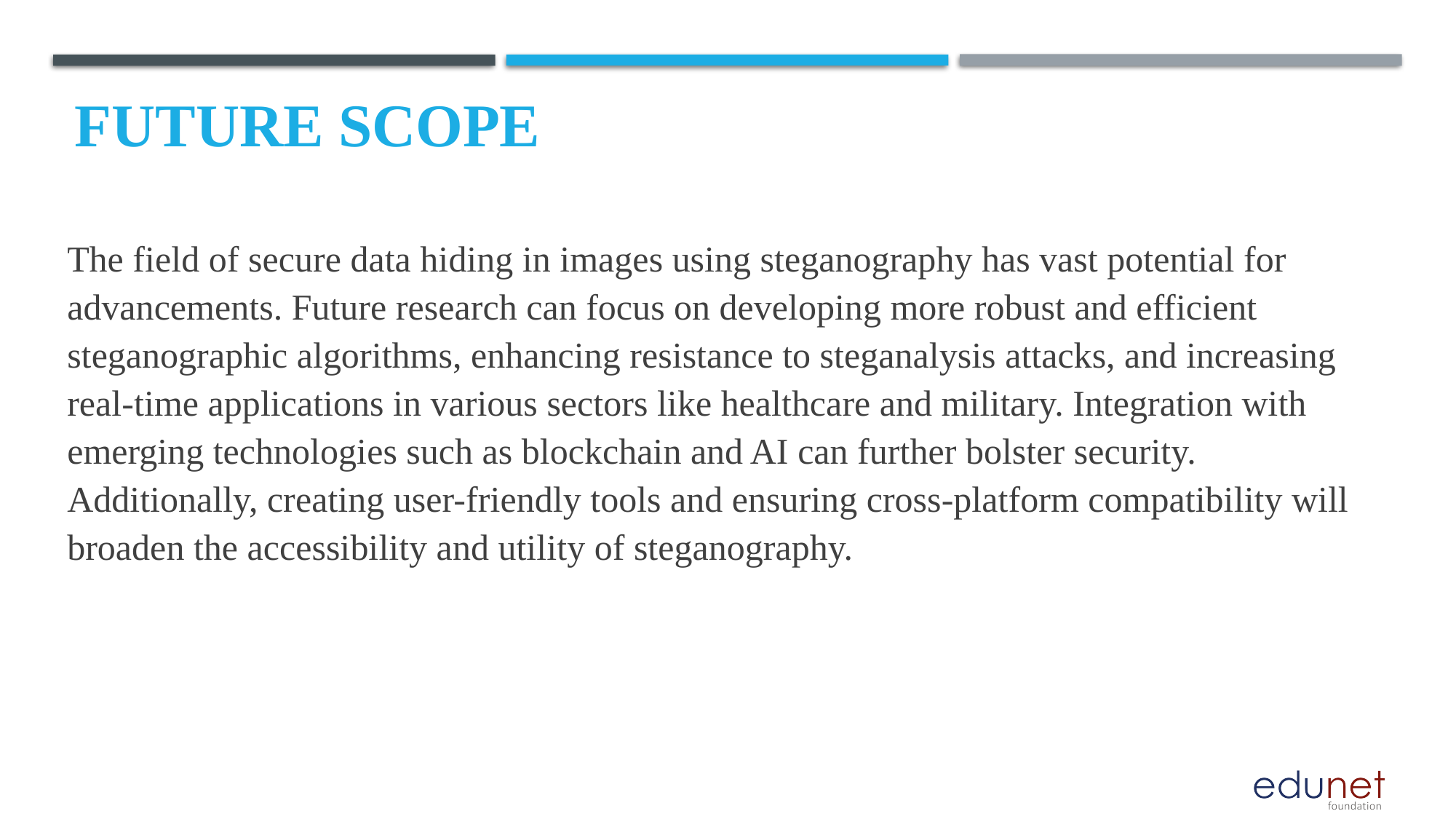

Future scope
The field of secure data hiding in images using steganography has vast potential for advancements. Future research can focus on developing more robust and efficient steganographic algorithms, enhancing resistance to steganalysis attacks, and increasing real-time applications in various sectors like healthcare and military. Integration with emerging technologies such as blockchain and AI can further bolster security. Additionally, creating user-friendly tools and ensuring cross-platform compatibility will broaden the accessibility and utility of steganography.